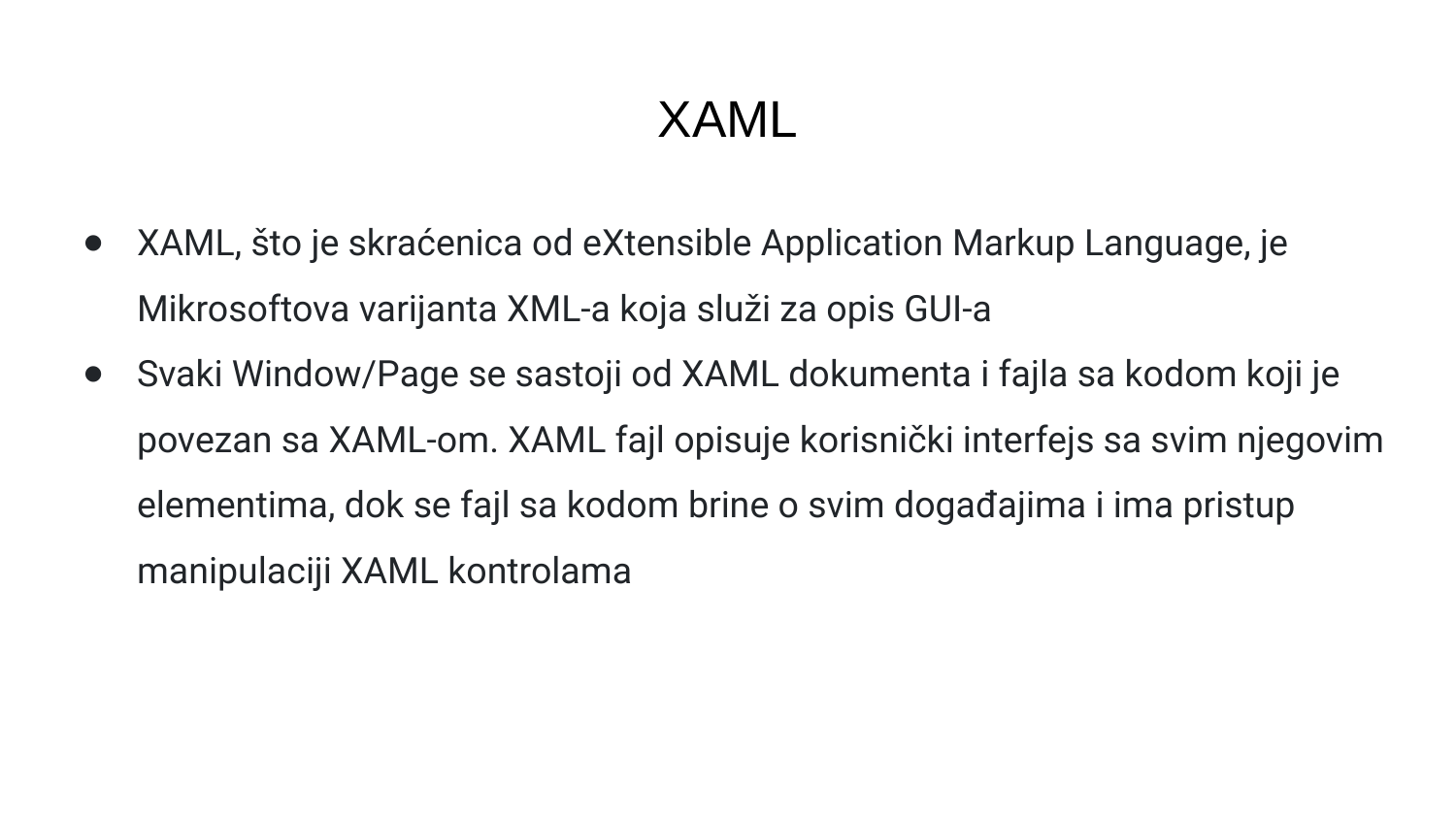

# XAML
XAML, što je skraćenica od eXtensible Application Markup Language, je Mikrosoftova varijanta XML-a koja služi za opis GUI-a
Svaki Window/Page se sastoji od XAML dokumenta i fajla sa kodom koji je povezan sa XAML-om. XAML fajl opisuje korisnički interfejs sa svim njegovim elementima, dok se fajl sa kodom brine o svim događajima i ima pristup manipulaciji XAML kontrolama